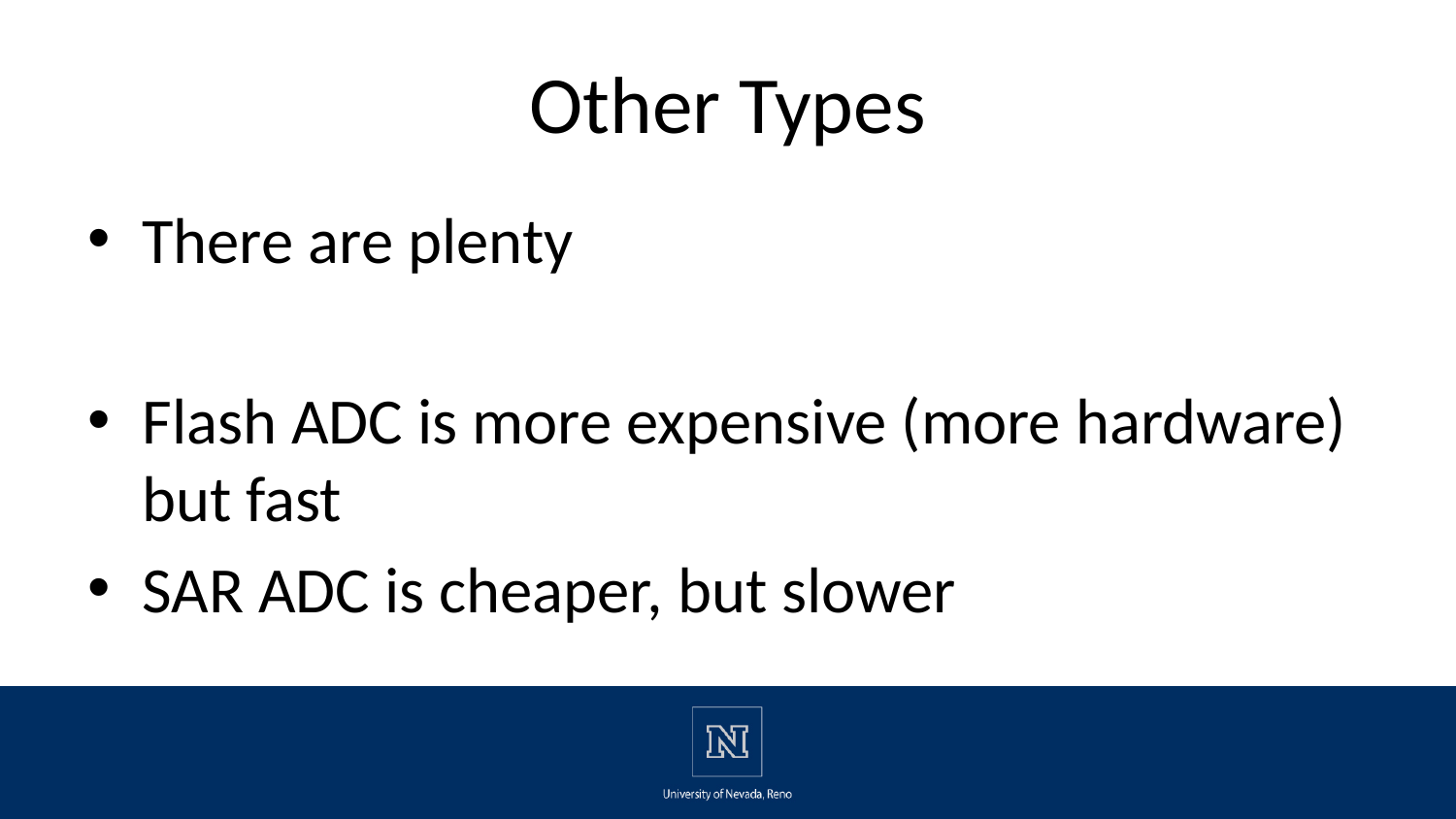

# Other Types
There are plenty

Flash ADC is more expensive (more hardware) but fast
SAR ADC is cheaper, but slower